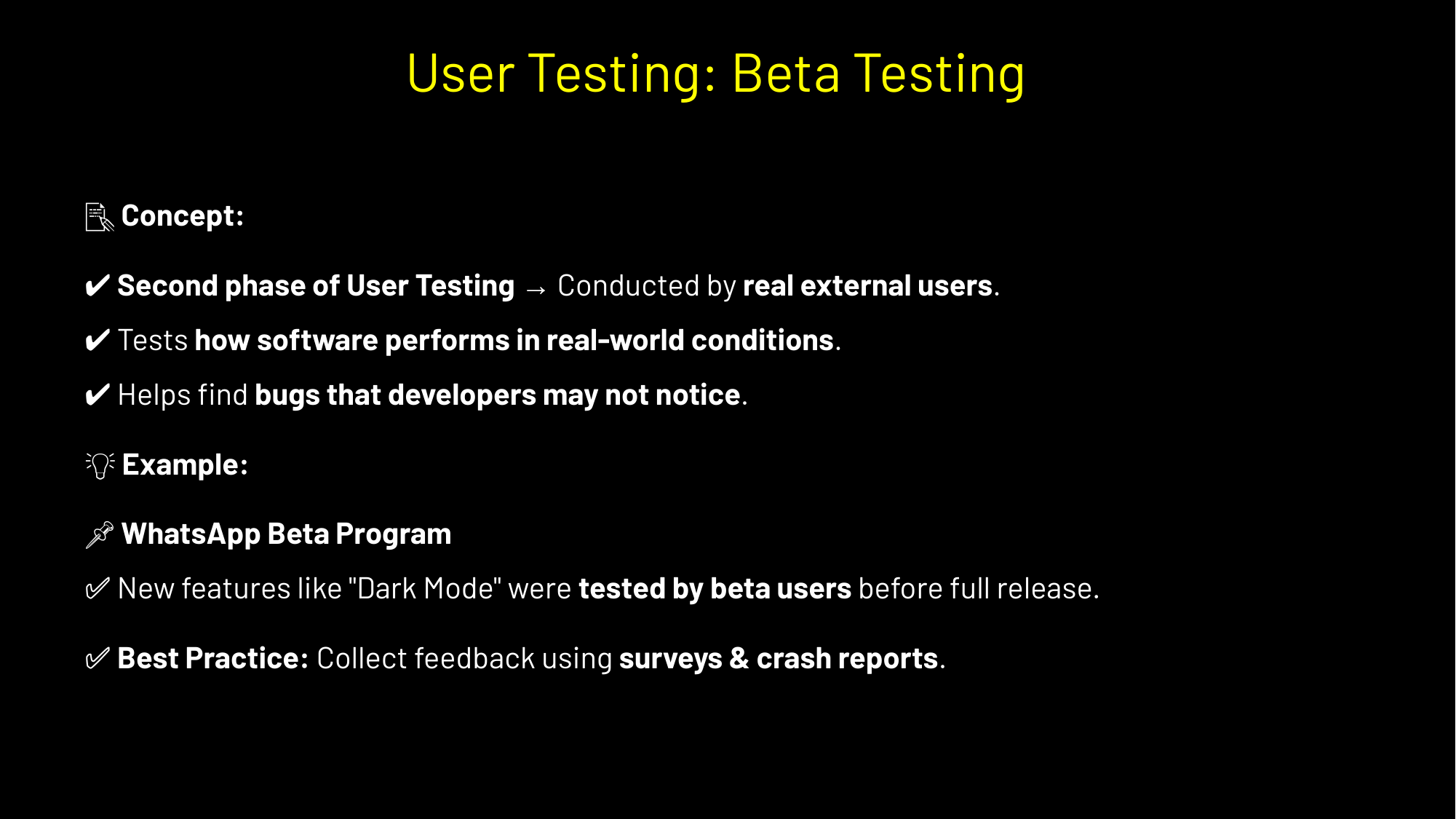

# User Testing: Beta Testing
📝 Concept:
✔ Second phase of User Testing → Conducted by real external users.
✔ Tests how software performs in real-world conditions.
✔ Helps find bugs that developers may not notice.
💡 Example:
📌 WhatsApp Beta Program
✅ New features like "Dark Mode" were tested by beta users before full release.
✅ Best Practice: Collect feedback using surveys & crash reports.